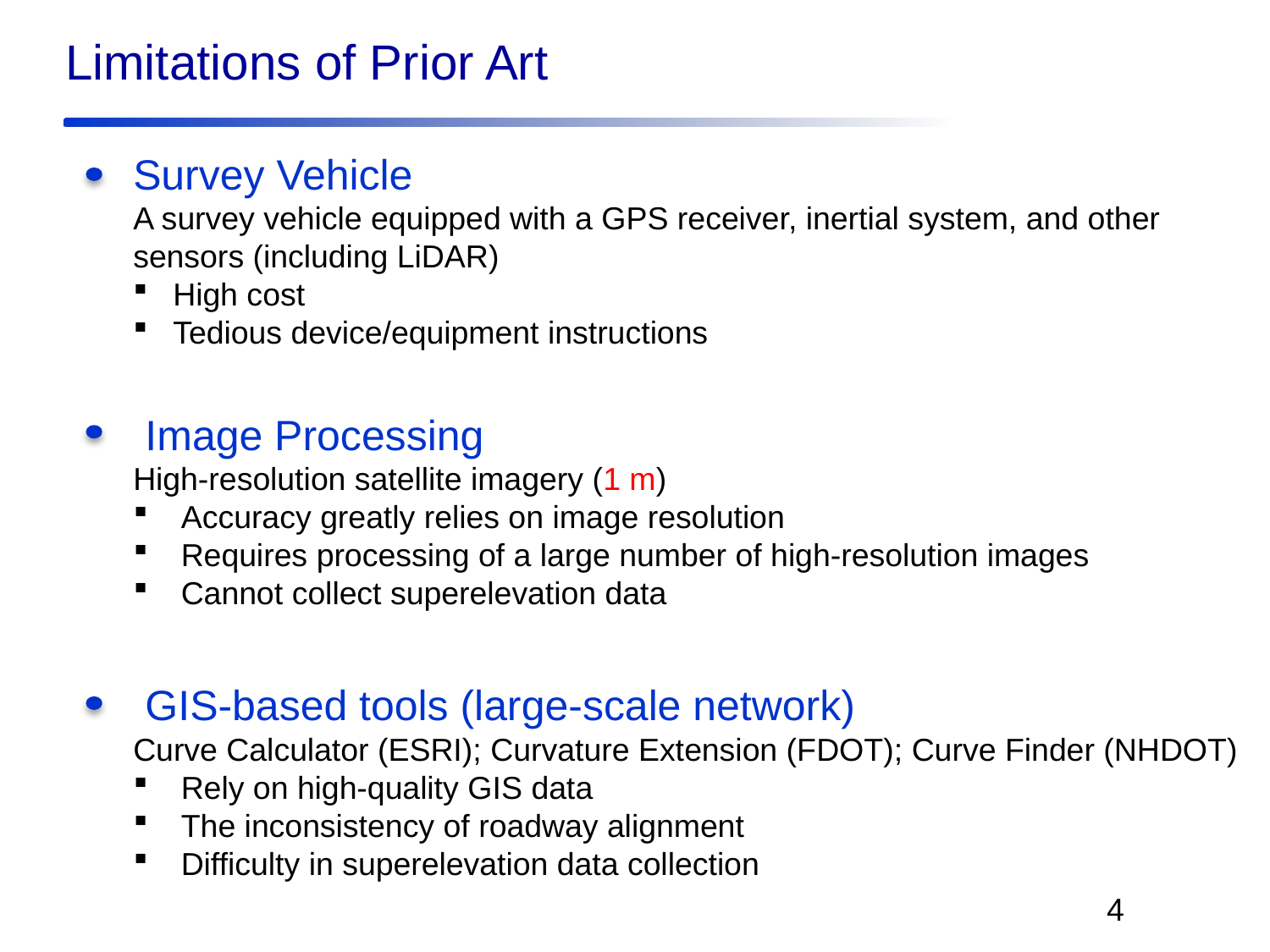

Limitations of Prior Art

Survey Vehicle
A survey vehicle equipped with a GPS receiver, inertial system, and other sensors (including LiDAR)
High cost
Tedious device/equipment instructions

 Image Processing
High-resolution satellite imagery (1 m)
Accuracy greatly relies on image resolution
Requires processing of a large number of high-resolution images
Cannot collect superelevation data

 GIS-based tools (large-scale network)
Curve Calculator (ESRI); Curvature Extension (FDOT); Curve Finder (NHDOT)
Rely on high-quality GIS data
The inconsistency of roadway alignment
Difficulty in superelevation data collection